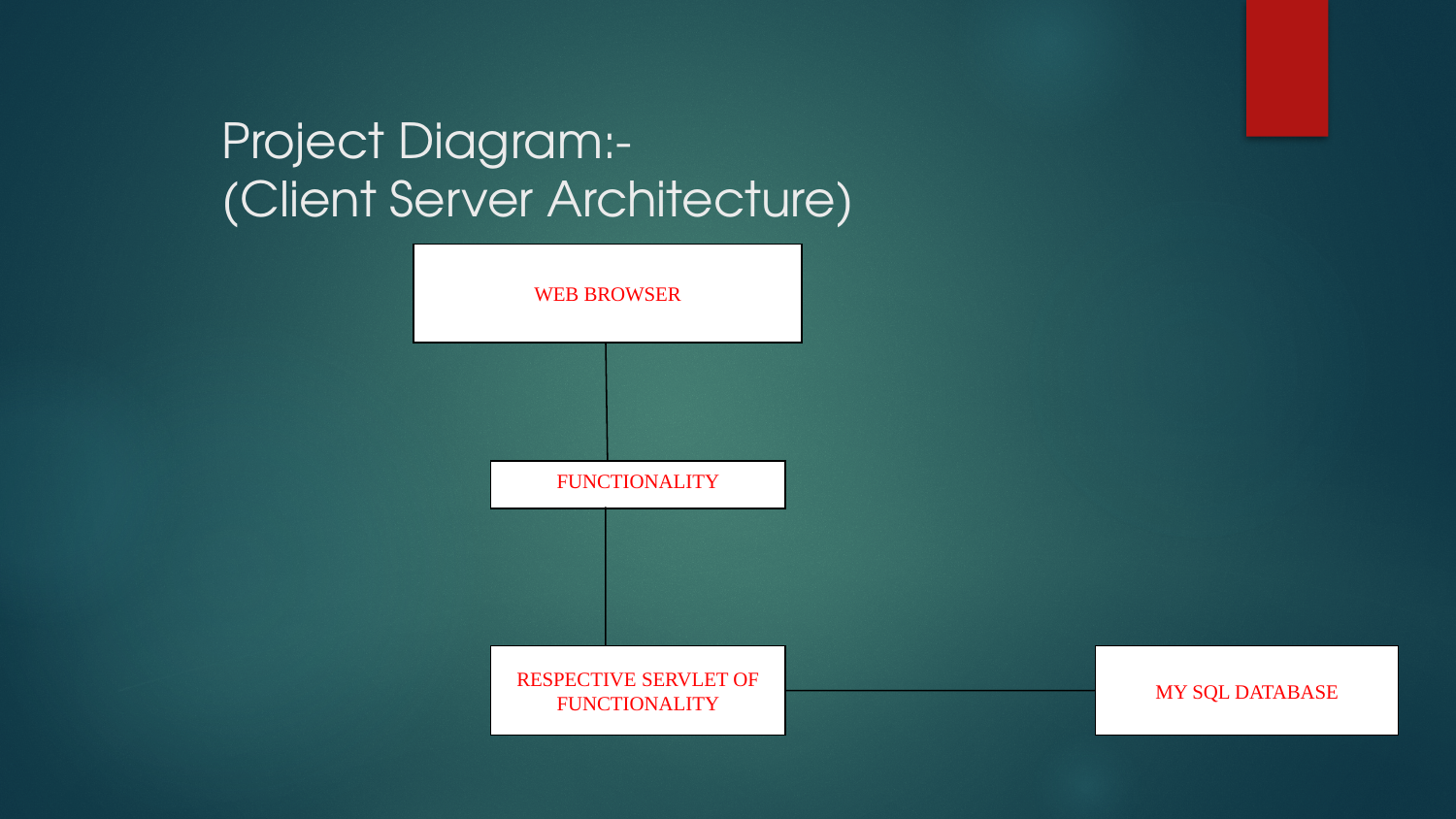

# Project Diagram:- (Client Server Architecture)

WEB BROWSER

FUNCTIONALITY

RESPECTIVE SERVLET OF FUNCTIONALITY
MY SQL DATABASE